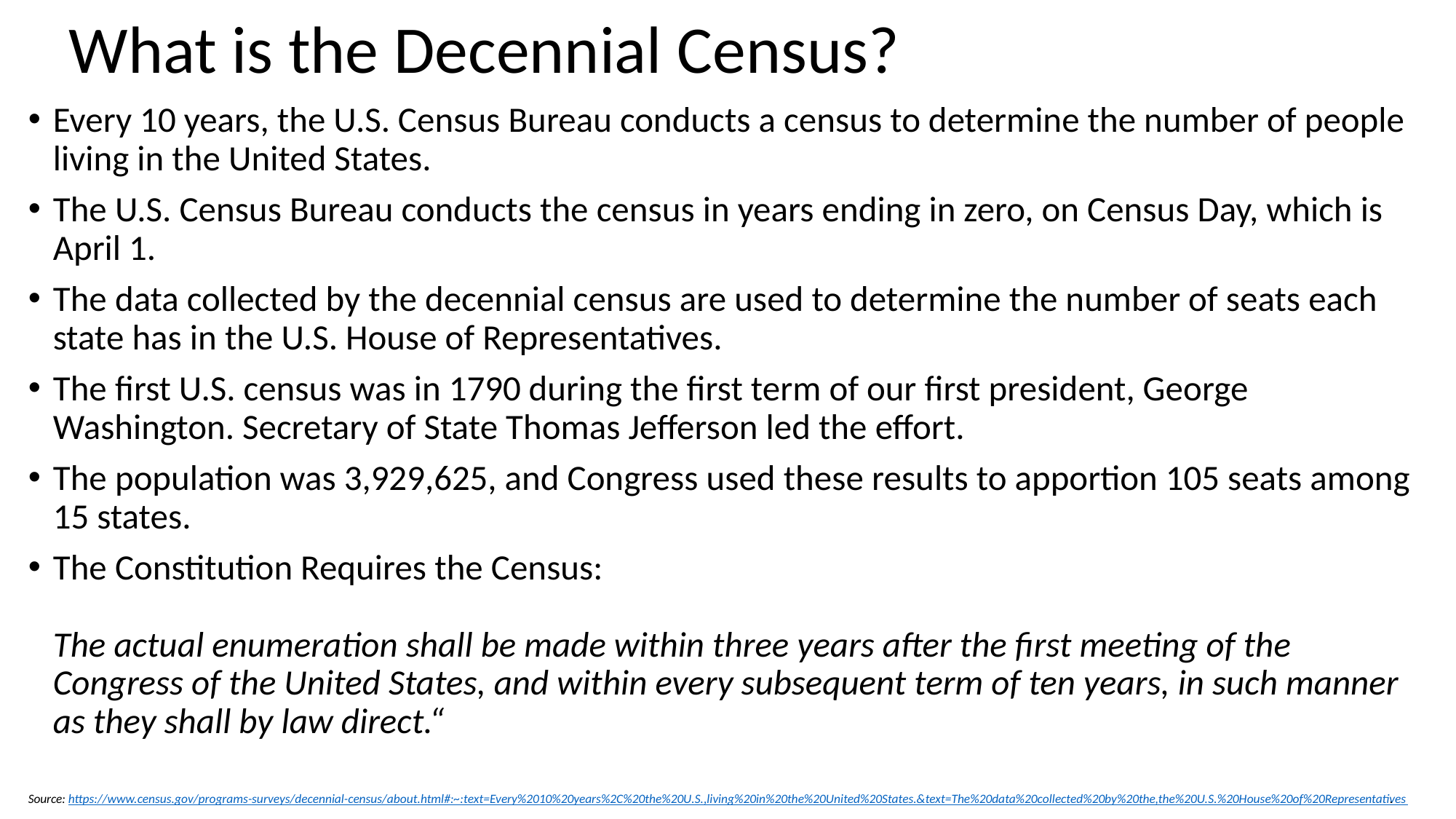

# What is the Decennial Census?
Every 10 years, the U.S. Census Bureau conducts a census to determine the number of people living in the United States.
The U.S. Census Bureau conducts the census in years ending in zero, on Census Day, which is April 1.
The data collected by the decennial census are used to determine the number of seats each state has in the U.S. House of Representatives.
The first U.S. census was in 1790 during the first term of our first president, George Washington. Secretary of State Thomas Jefferson led the effort.
The population was 3,929,625, and Congress used these results to apportion 105 seats among 15 states.
The Constitution Requires the Census:
The actual enumeration shall be made within three years after the first meeting of the Congress of the United States, and within every subsequent term of ten years, in such manner as they shall by law direct.“
Source: https://www.census.gov/programs-surveys/decennial-census/about.html#:~:text=Every%2010%20years%2C%20the%20U.S.,living%20in%20the%20United%20States.&text=The%20data%20collected%20by%20the,the%20U.S.%20House%20of%20Representatives.